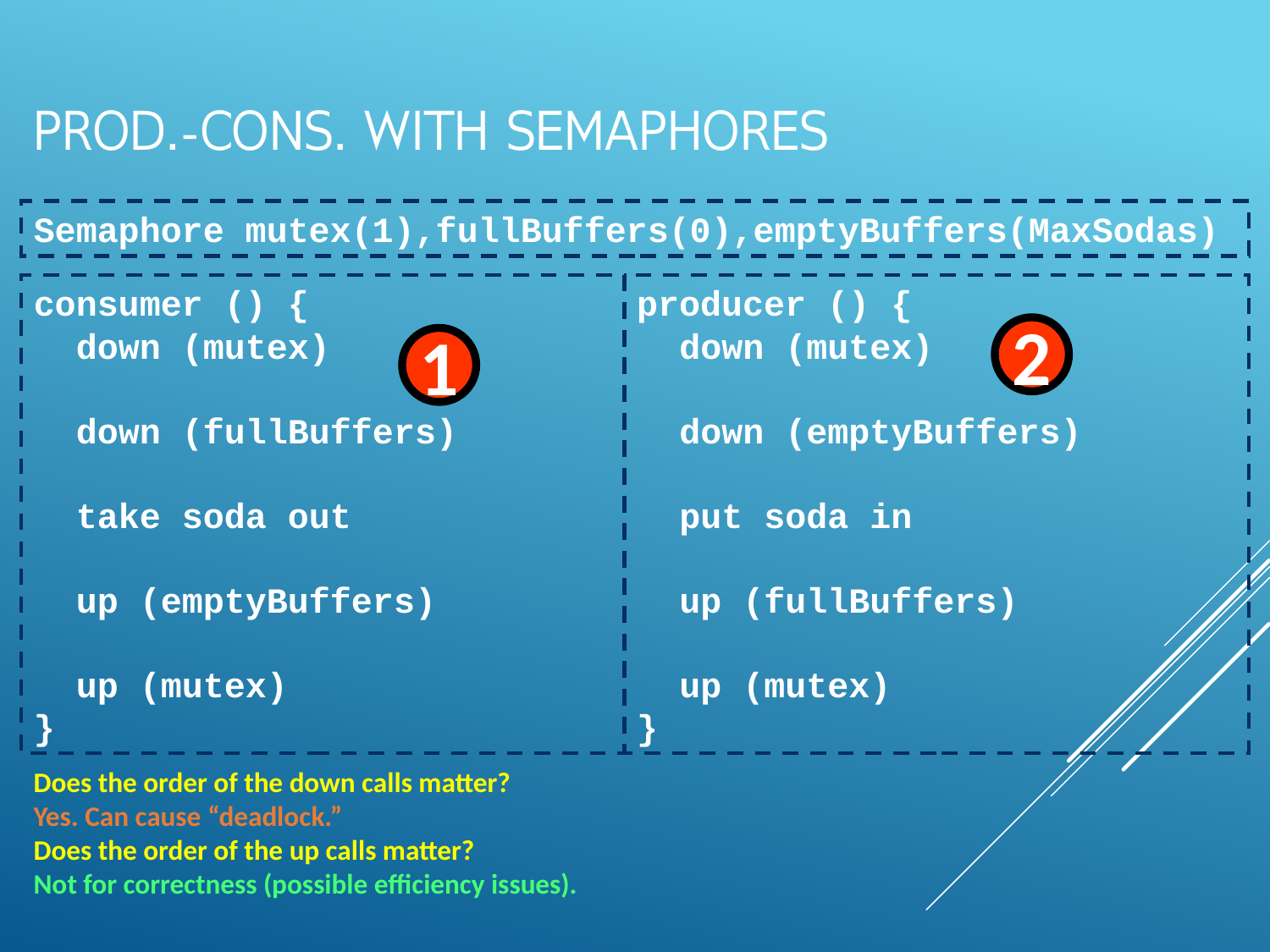

# Prod.-cons. with semaphores
Semaphore mutex(1),fullBuffers(0),emptyBuffers(MaxSodas)
consumer () {
  down (mutex)

  down (fullBuffers)

  take soda out

  up (emptyBuffers)

  up (mutex)
}
producer () {
  down (mutex)

  down (emptyBuffers)

  put soda in

  up (fullBuffers)

  up (mutex)
}
2
1
Does the order of the down calls matter?
Yes. Can cause “deadlock.”
Does the order of the up calls matter?
Not for correctness (possible efficiency issues).